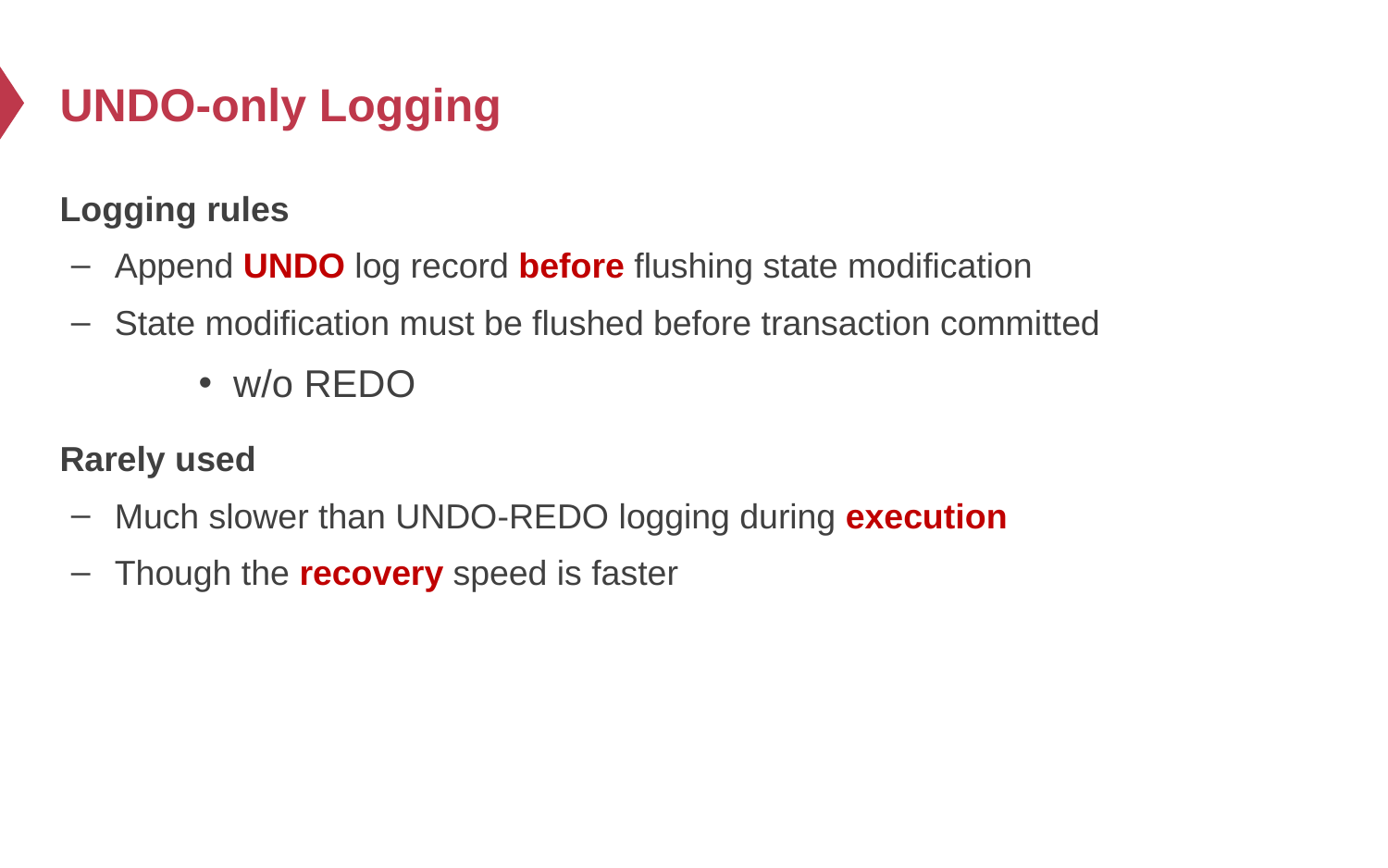

# UNDO-only Logging
Logging rules
Append UNDO log record before flushing state modification
State modification must be flushed before transaction committed
w/o REDO
Rarely used
Much slower than UNDO-REDO logging during execution
Though the recovery speed is faster

86